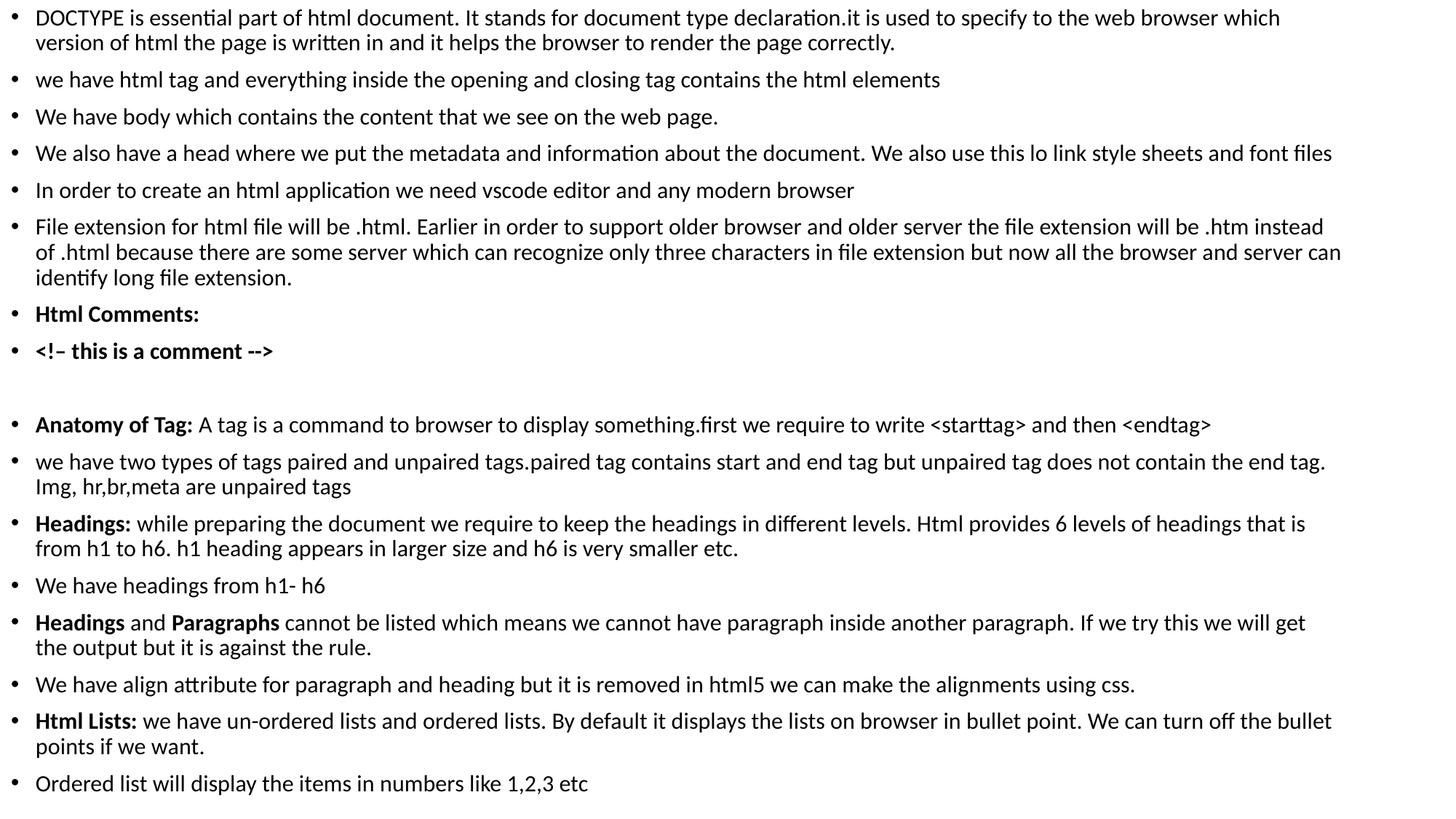

DOCTYPE is essential part of html document. It stands for document type declaration.it is used to specify to the web browser which version of html the page is written in and it helps the browser to render the page correctly.
we have html tag and everything inside the opening and closing tag contains the html elements
We have body which contains the content that we see on the web page.
We also have a head where we put the metadata and information about the document. We also use this lo link style sheets and font files
In order to create an html application we need vscode editor and any modern browser
File extension for html file will be .html. Earlier in order to support older browser and older server the file extension will be .htm instead of .html because there are some server which can recognize only three characters in file extension but now all the browser and server can identify long file extension.
Html Comments:
<!– this is a comment -->

Anatomy of Tag: A tag is a command to browser to display something.first we require to write <starttag> and then <endtag>
we have two types of tags paired and unpaired tags.paired tag contains start and end tag but unpaired tag does not contain the end tag. Img, hr,br,meta are unpaired tags
Headings: while preparing the document we require to keep the headings in different levels. Html provides 6 levels of headings that is from h1 to h6. h1 heading appears in larger size and h6 is very smaller etc.
We have headings from h1- h6
Headings and Paragraphs cannot be listed which means we cannot have paragraph inside another paragraph. If we try this we will get the output but it is against the rule.
We have align attribute for paragraph and heading but it is removed in html5 we can make the alignments using css.
Html Lists: we have un-ordered lists and ordered lists. By default it displays the lists on browser in bullet point. We can turn off the bullet points if we want.
Ordered list will display the items in numbers like 1,2,3 etc